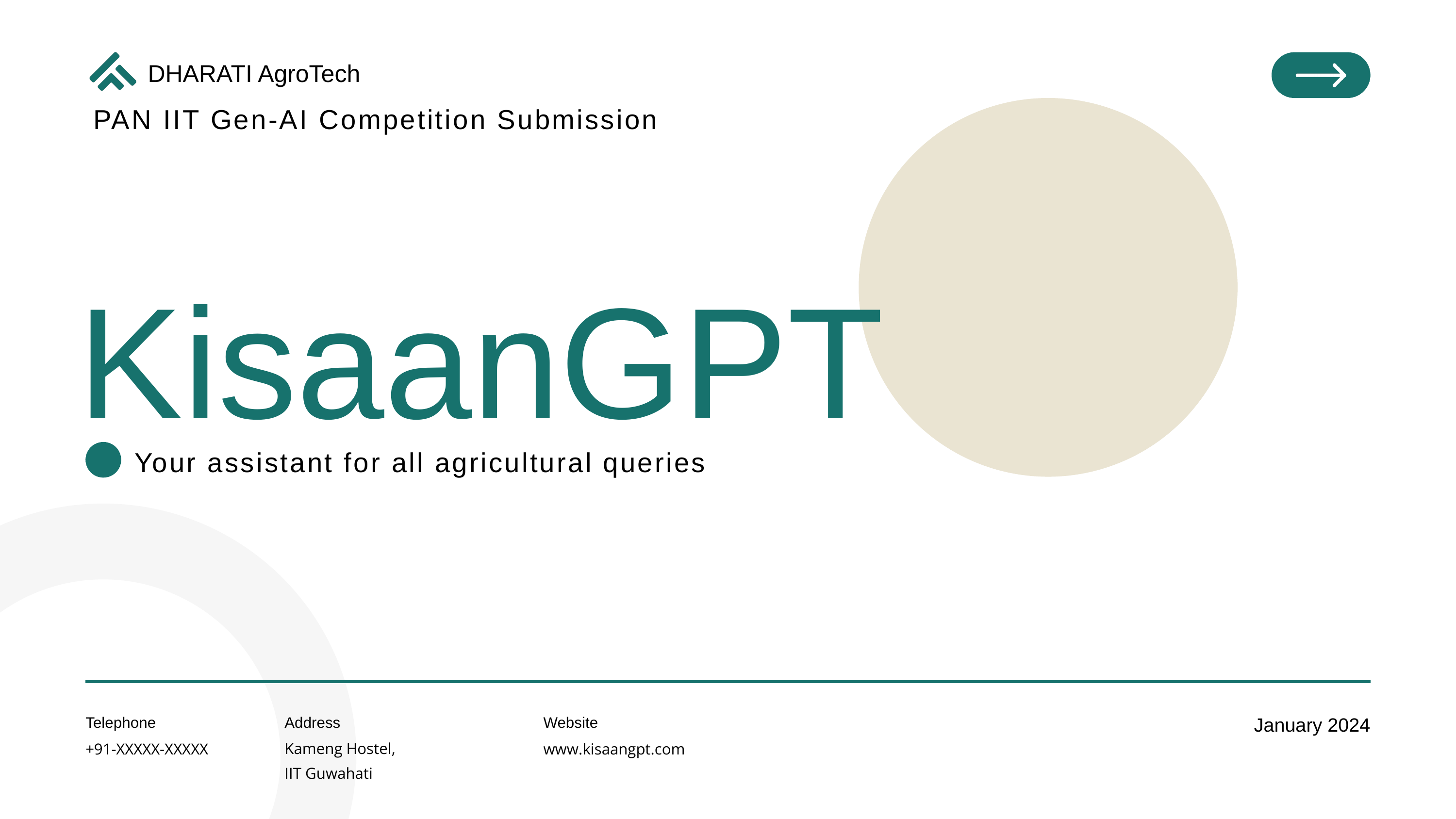

DHARATI AgroTech

PAN IIT Gen-AI Competition Submission

KisaanGPT
Your assistant for all agricultural queries

January 2024
Telephone
Address
Website
+91-XXXXX-XXXXX
Kameng Hostel,
IIT Guwahati
www.kisaangpt.com